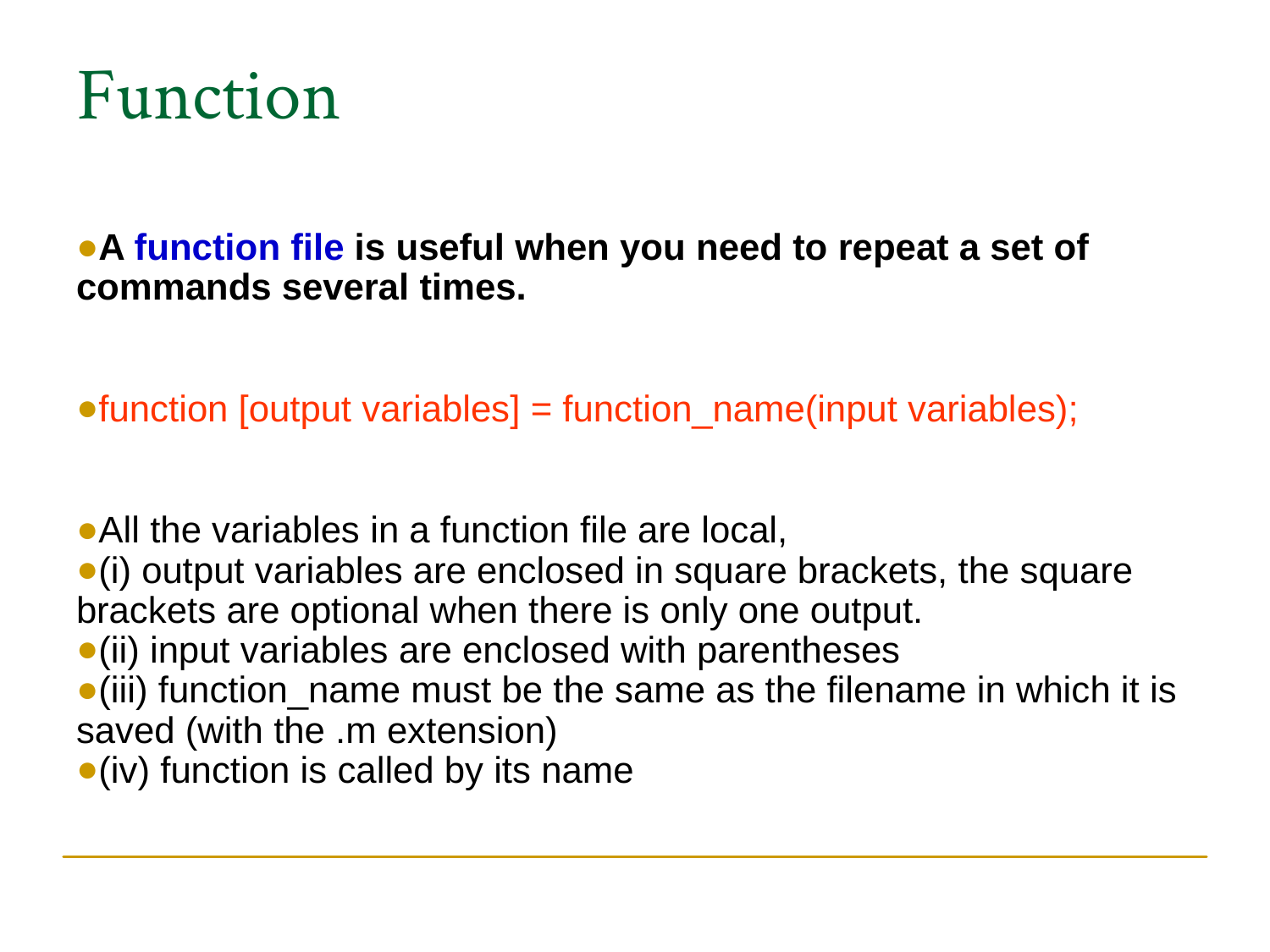

# Function
A function file is useful when you need to repeat a set of commands several times.

function [output variables] = function_name(input variables);

All the variables in a function file are local,
(i) output variables are enclosed in square brackets, the square brackets are optional when there is only one output.
(ii) input variables are enclosed with parentheses
(iii) function_name must be the same as the filename in which it is saved (with the .m extension)
(iv) function is called by its name